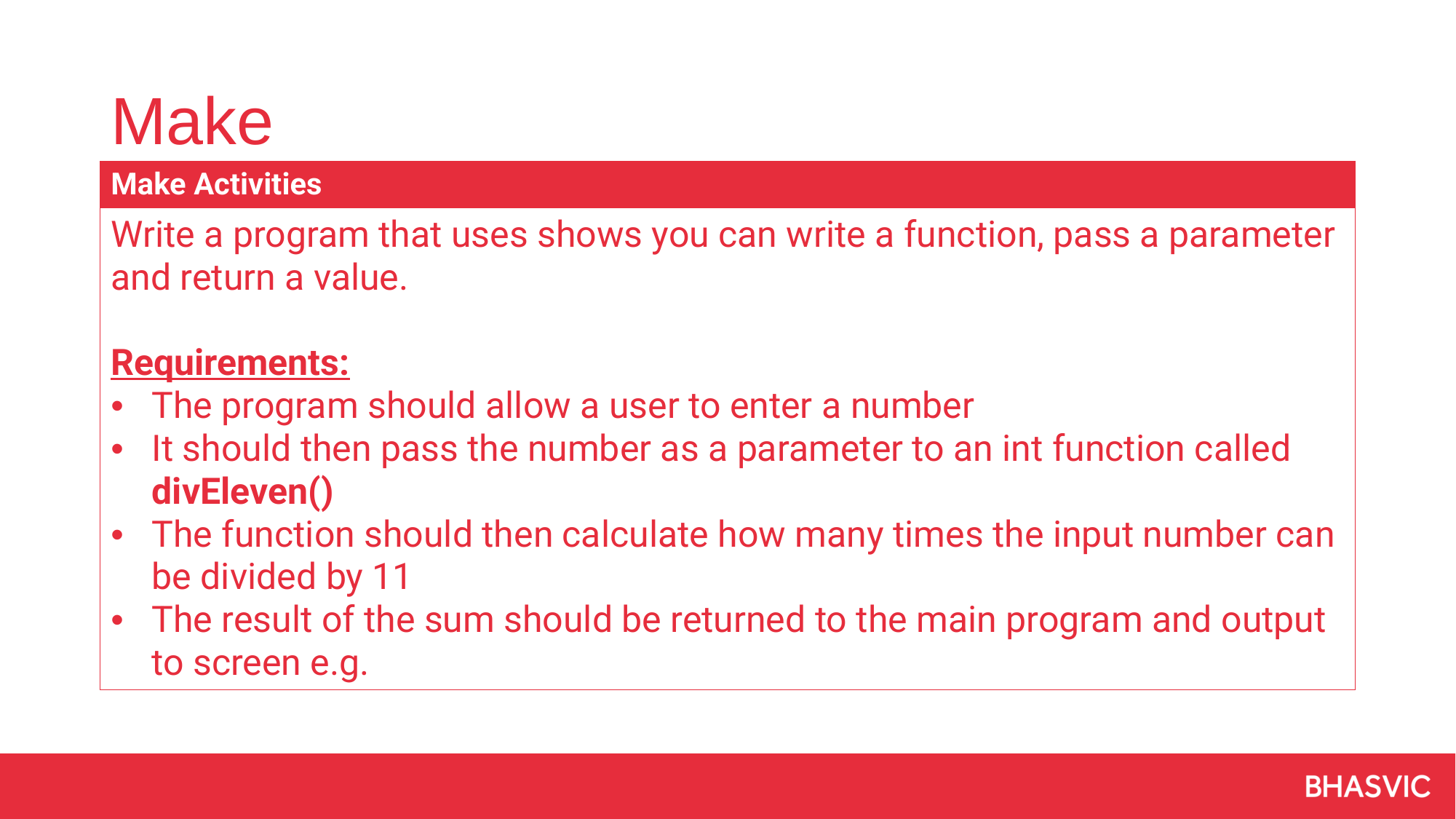

# Make
| Make Activities |
| --- |
| Write a program that uses shows you can write a function, pass a parameter and return a value. Requirements: The program should allow a user to enter a number It should then pass the number as a parameter to an int function called divEleven() The function should then calculate how many times the input number can be divided by 11 The result of the sum should be returned to the main program and output to screen e.g. |